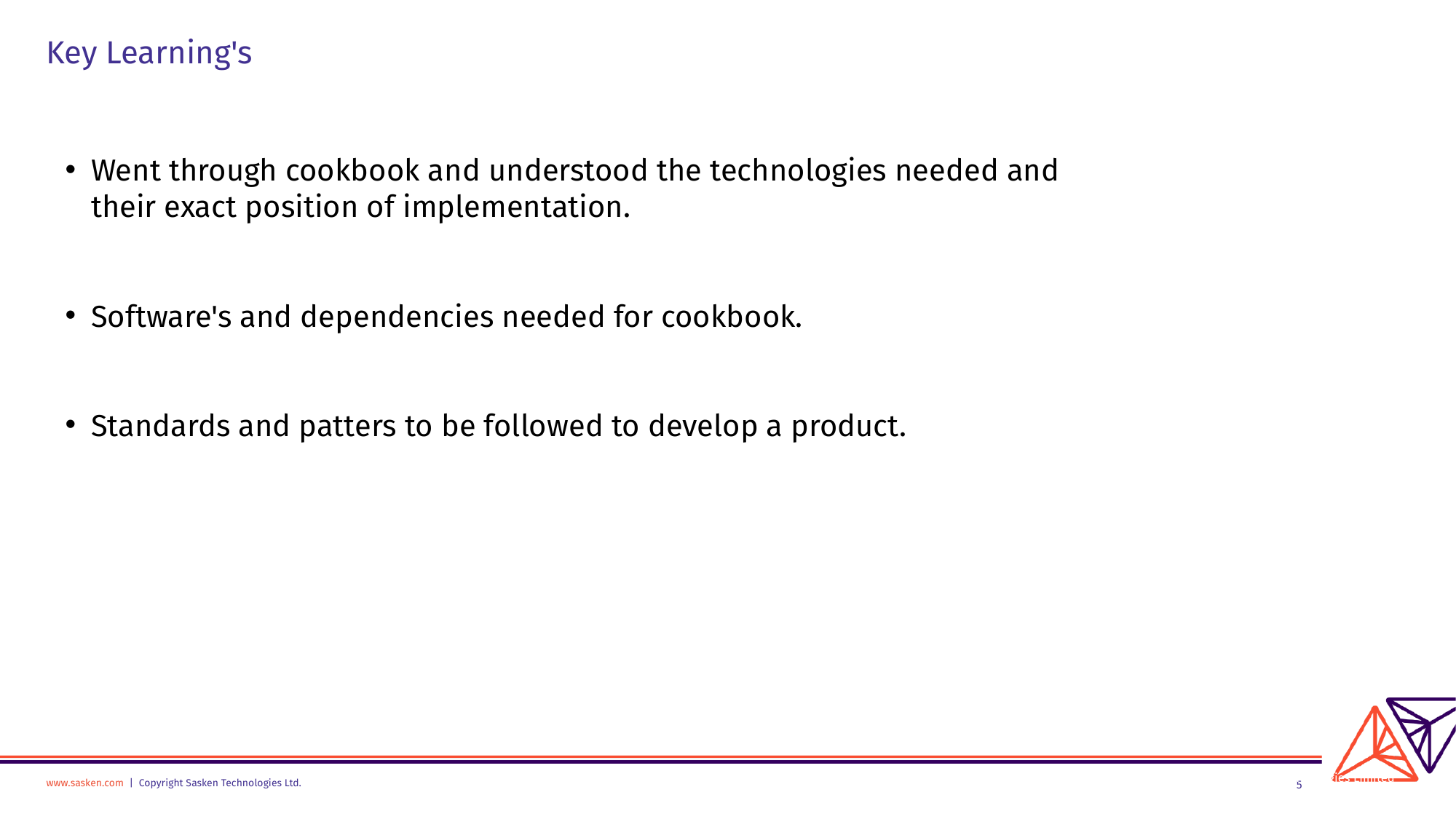

# Key Learning's
Went through cookbook and understood the technologies needed and their exact position of implementation.

Software's and dependencies needed for cookbook.

Standards and patters to be followed to develop a product.